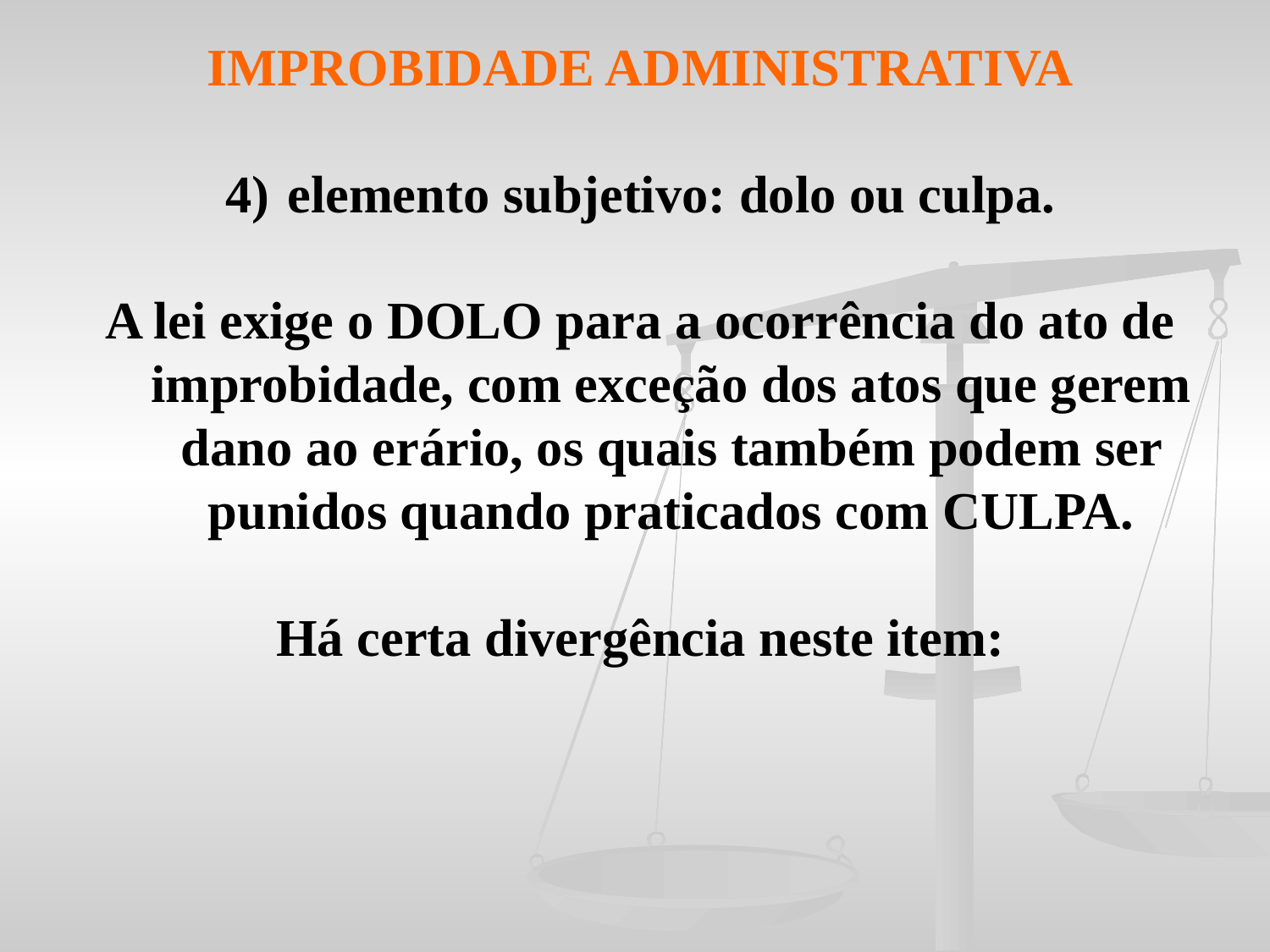

IMPROBIDADE ADMINISTRATIVA

4)	elemento subjetivo: dolo ou culpa.

A lei exige o DOLO para a ocorrência do ato de improbidade, com exceção dos atos que gerem dano ao erário, os quais também podem ser punidos quando praticados com CULPA.

Há certa divergência neste item: